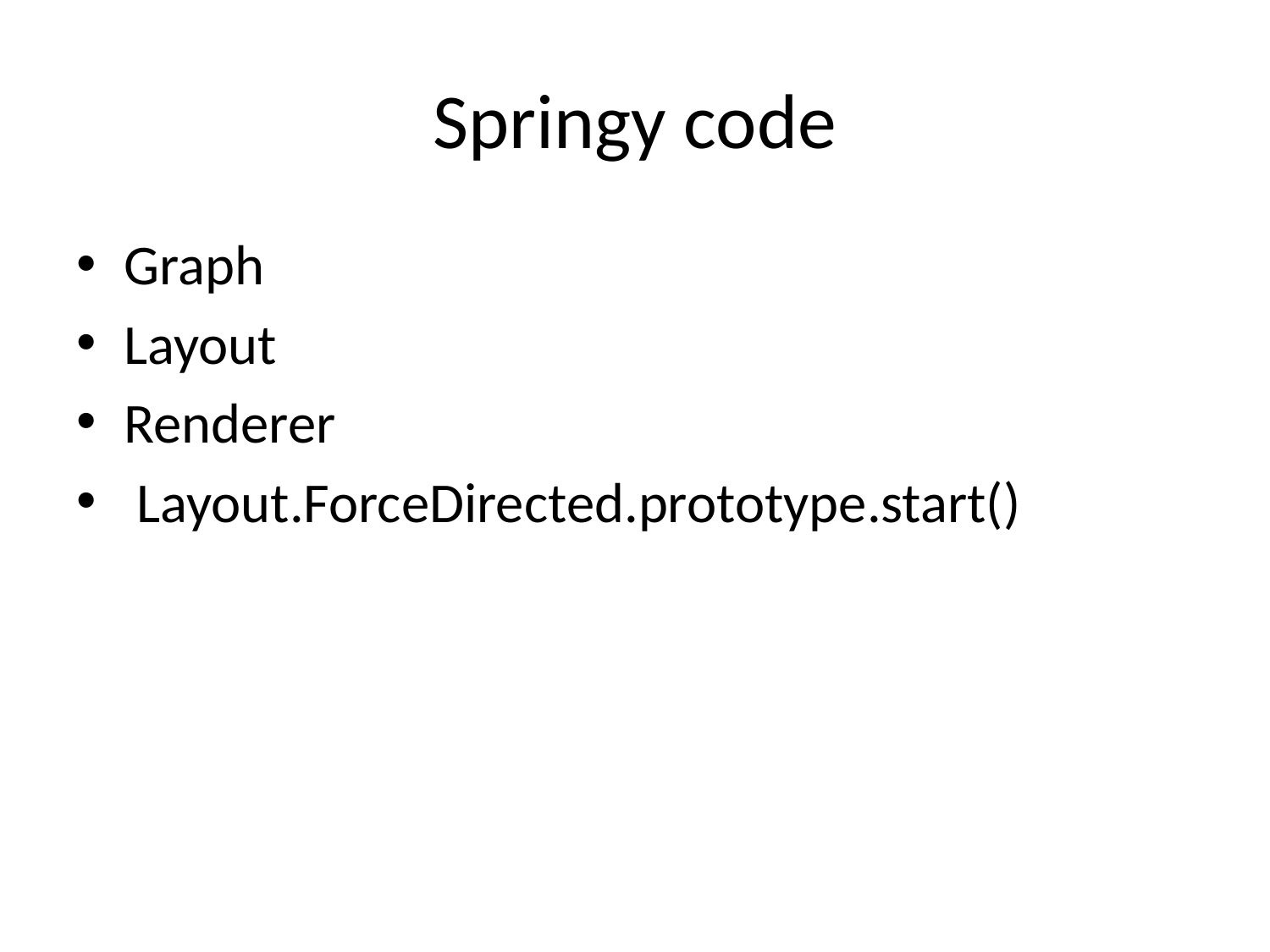

# Springy code
Graph
Layout
Renderer
 Layout.ForceDirected.prototype.start()